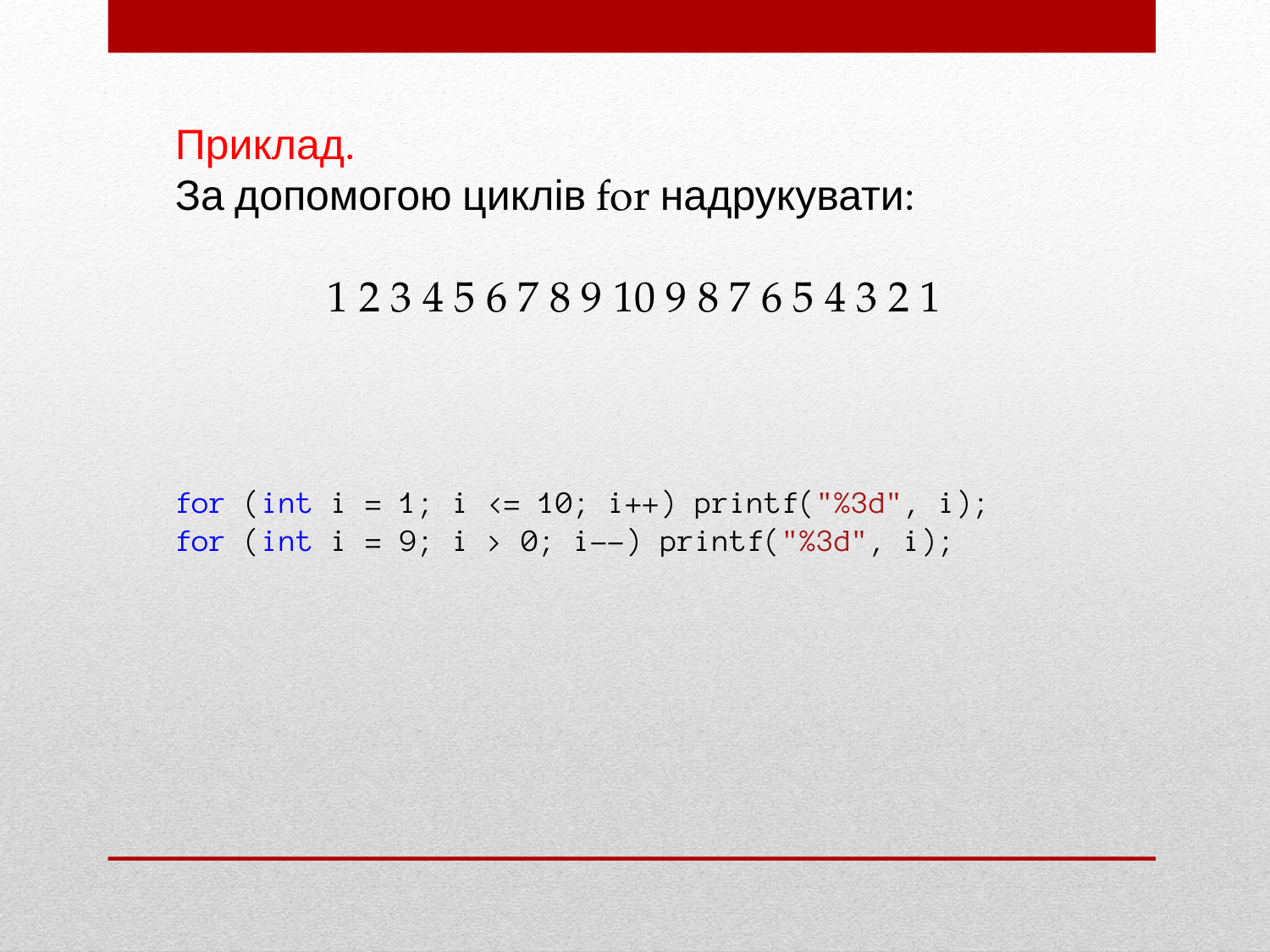

Приклад.
За допомогою циклів for надрукувати:

1 2 3 4 5 6 7 8 9 10 9 8 7 6 5 4 3 2 1
for (int i = 1; i <= 10; i++) printf("%3d", i);
for (int i = 9; i > 0; i--) printf("%3d", i);